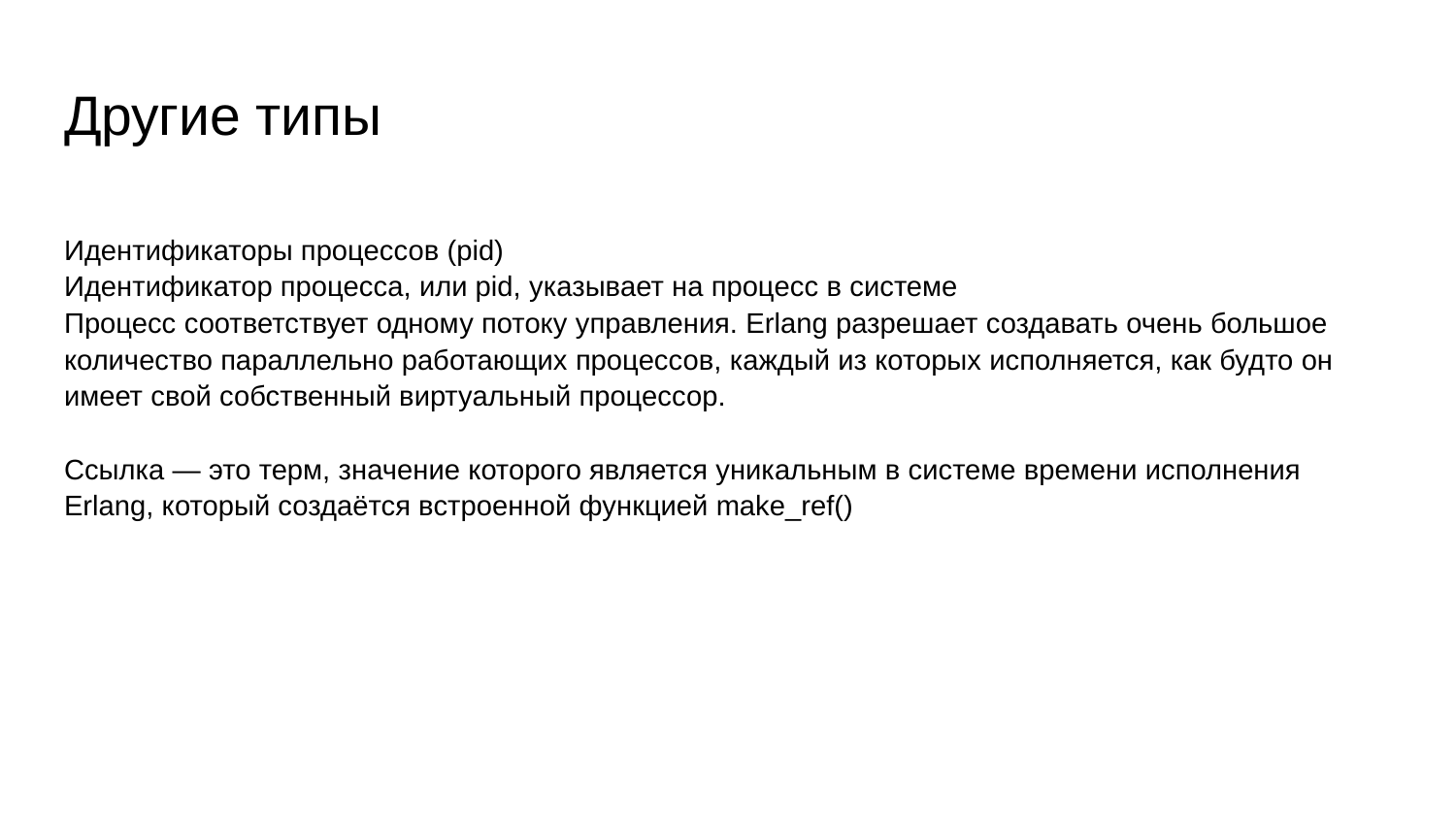

# Другие типы

Идентификаторы процессов (pid)
Идентификатор процесса, или pid, указывает на процесс в системе
Процесс соответствует одному потоку управления. Erlang разрешает создавать очень большое количество параллельно работающих процессов, каждый из которых исполняется, как будто он имеет свой собственный виртуальный процессор.

Ссылка — это терм, значение которого является уникальным в системе времени исполнения Erlang, который создаётся встроенной функцией make_ref()